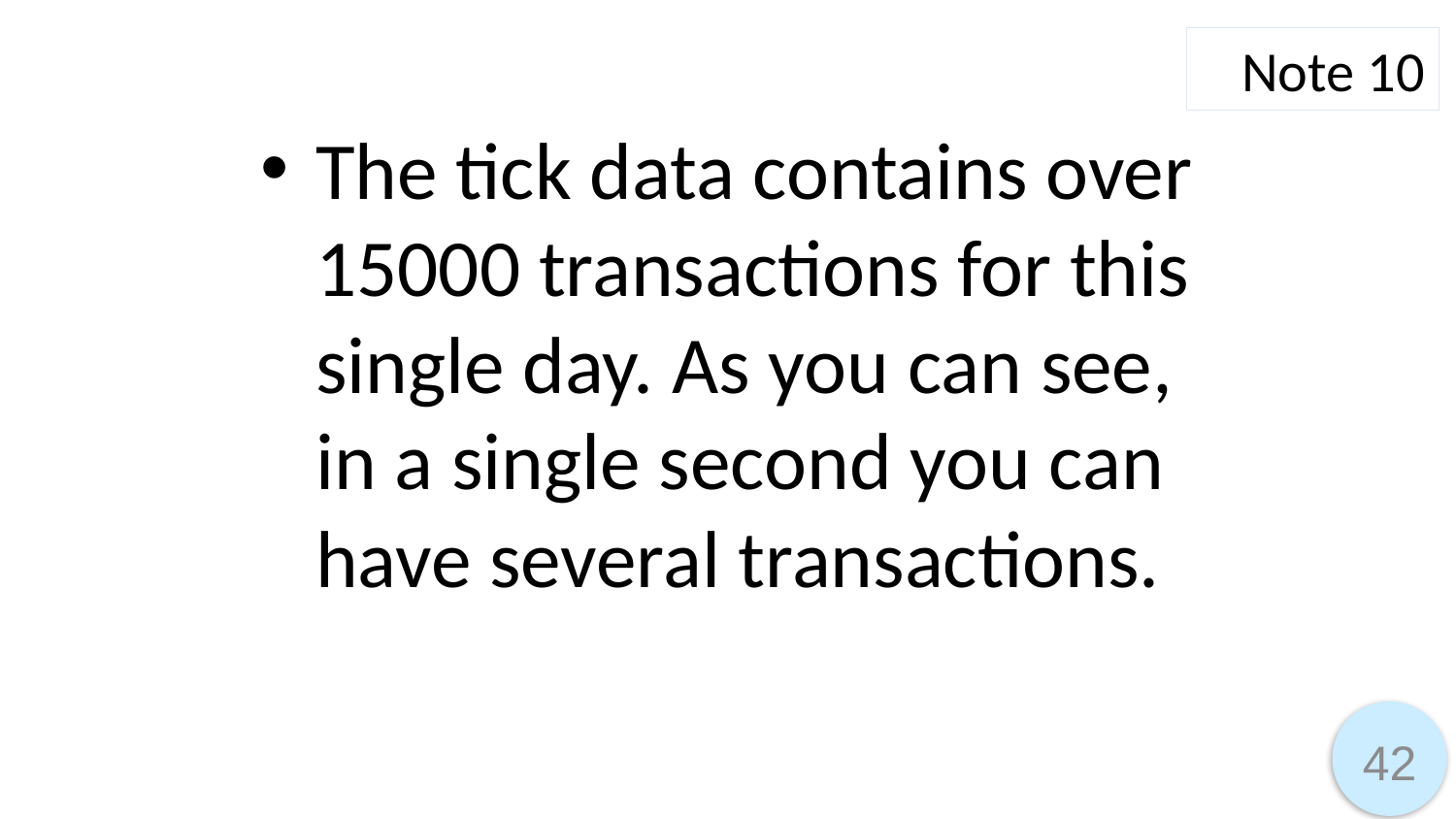

Note 10
The tick data contains over 15000 transactions for this single day. As you can see, in a single second you can have several transactions.
42